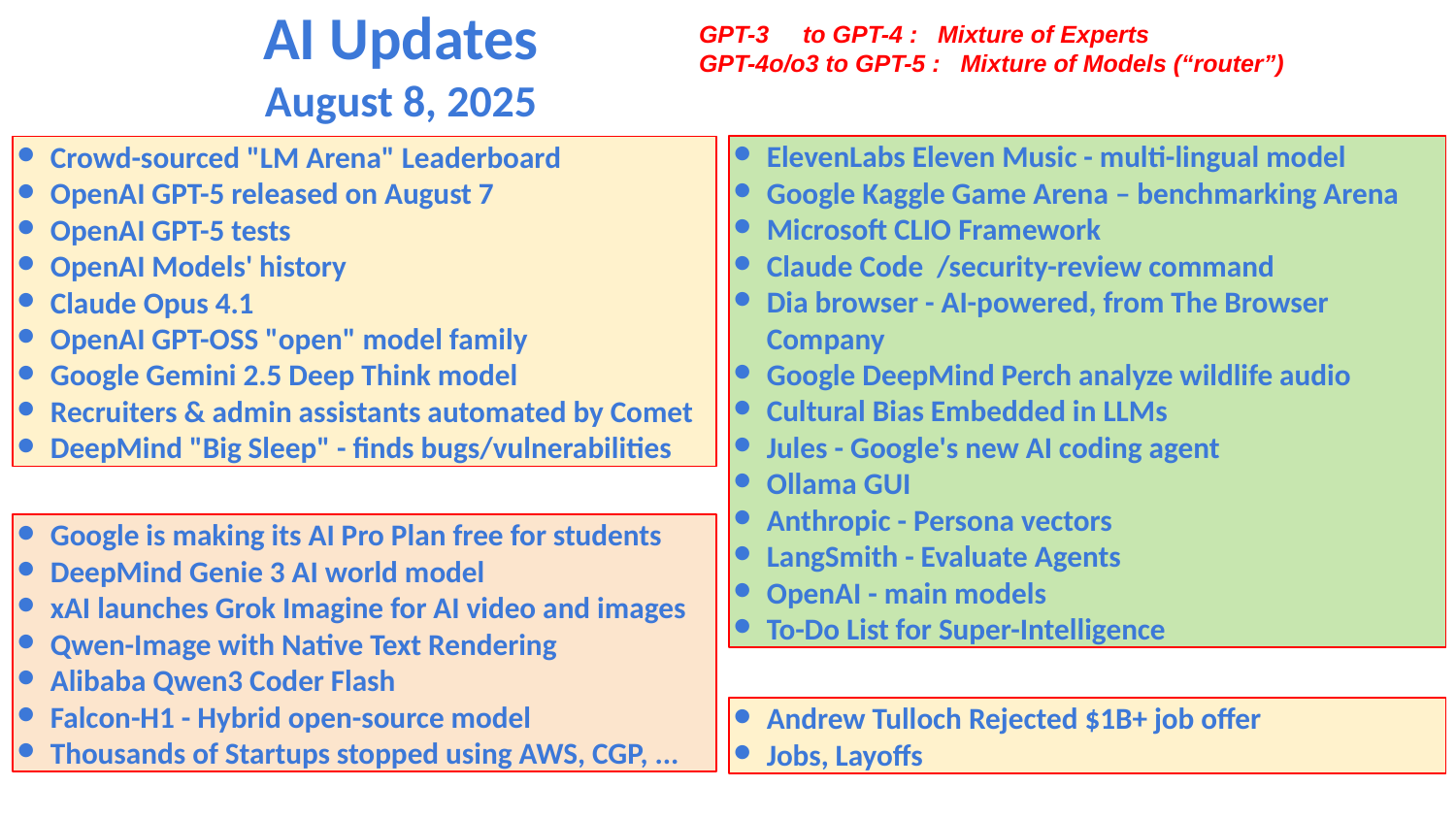

AI Updates
August 8, 2025
GPT-3     to GPT-4 :   Mixture of Experts
GPT-4o/o3 to GPT-5 :   Mixture of Models (“router”)
ElevenLabs Eleven Music - multi-lingual model
Google Kaggle Game Arena – benchmarking Arena
Microsoft CLIO Framework
Claude Code  /security-review command
Dia browser - AI-powered, from The Browser Company
Google DeepMind Perch analyze wildlife audio
Cultural Bias Embedded in LLMs
Jules - Google's new AI coding agent
Ollama GUI
Anthropic - Persona vectors
LangSmith - Evaluate Agents
OpenAI - main models
To-Do List for Super-Intelligence
Crowd-sourced "LM Arena" Leaderboard
OpenAI GPT-5 released on August 7
OpenAI GPT-5 tests
OpenAI Models' history
Claude Opus 4.1
OpenAI GPT-OSS "open" model family
Google Gemini 2.5 Deep Think model
Recruiters & admin assistants automated by Comet
DeepMind "Big Sleep" - finds bugs/vulnerabilities
Google is making its AI Pro Plan free for students
DeepMind Genie 3 AI world model
xAI launches Grok Imagine for AI video and images
Qwen-Image with Native Text Rendering
Alibaba Qwen3 Coder Flash
Falcon-H1 - Hybrid open-source model
Thousands of Startups stopped using AWS, CGP, ...
Andrew Tulloch Rejected $1B+ job offer
Jobs, Layoffs